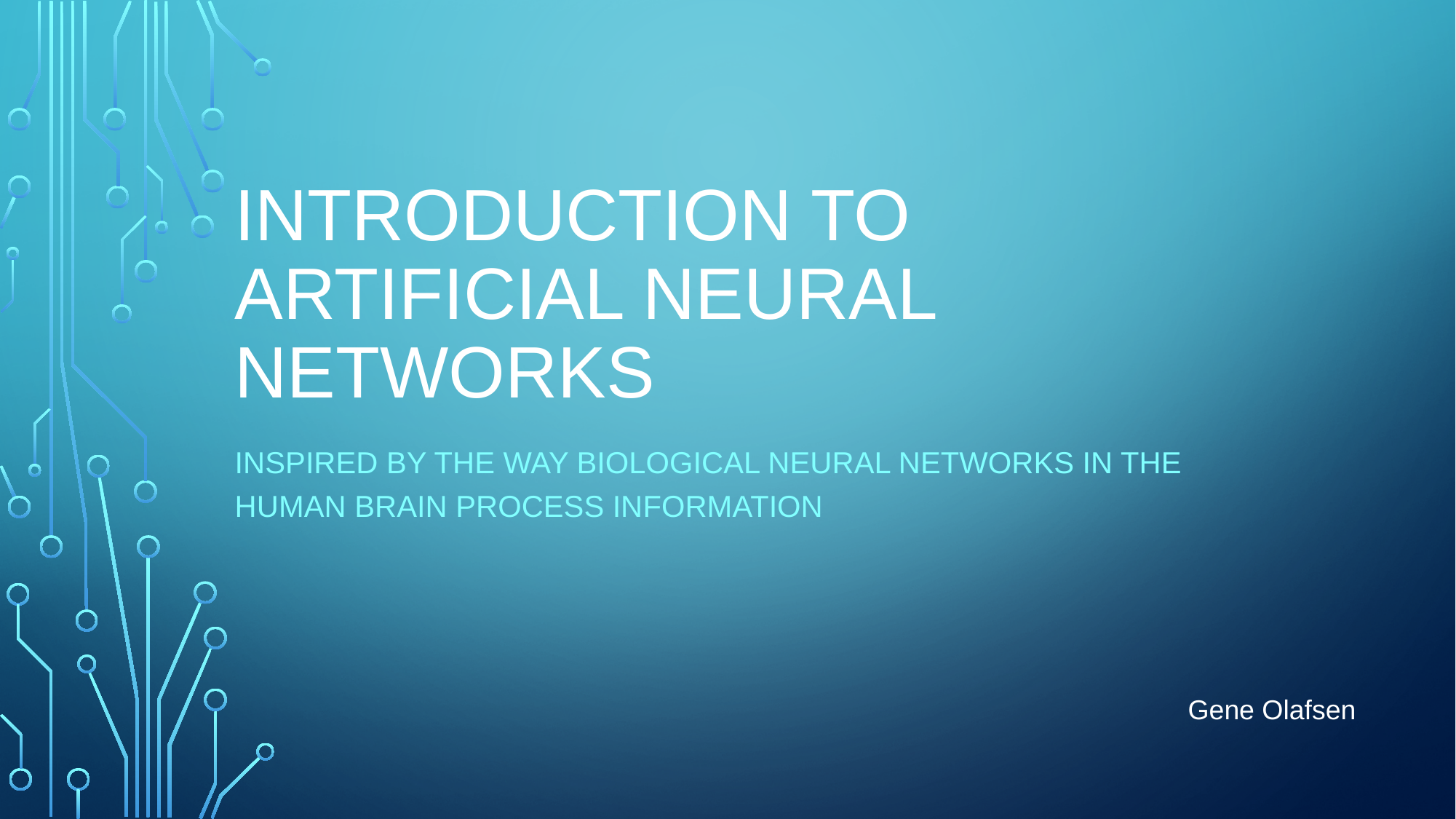

# INTRODUCTION TO Artificial neural networks
inspired by the way biological neural networks in the human brain process information
Gene Olafsen